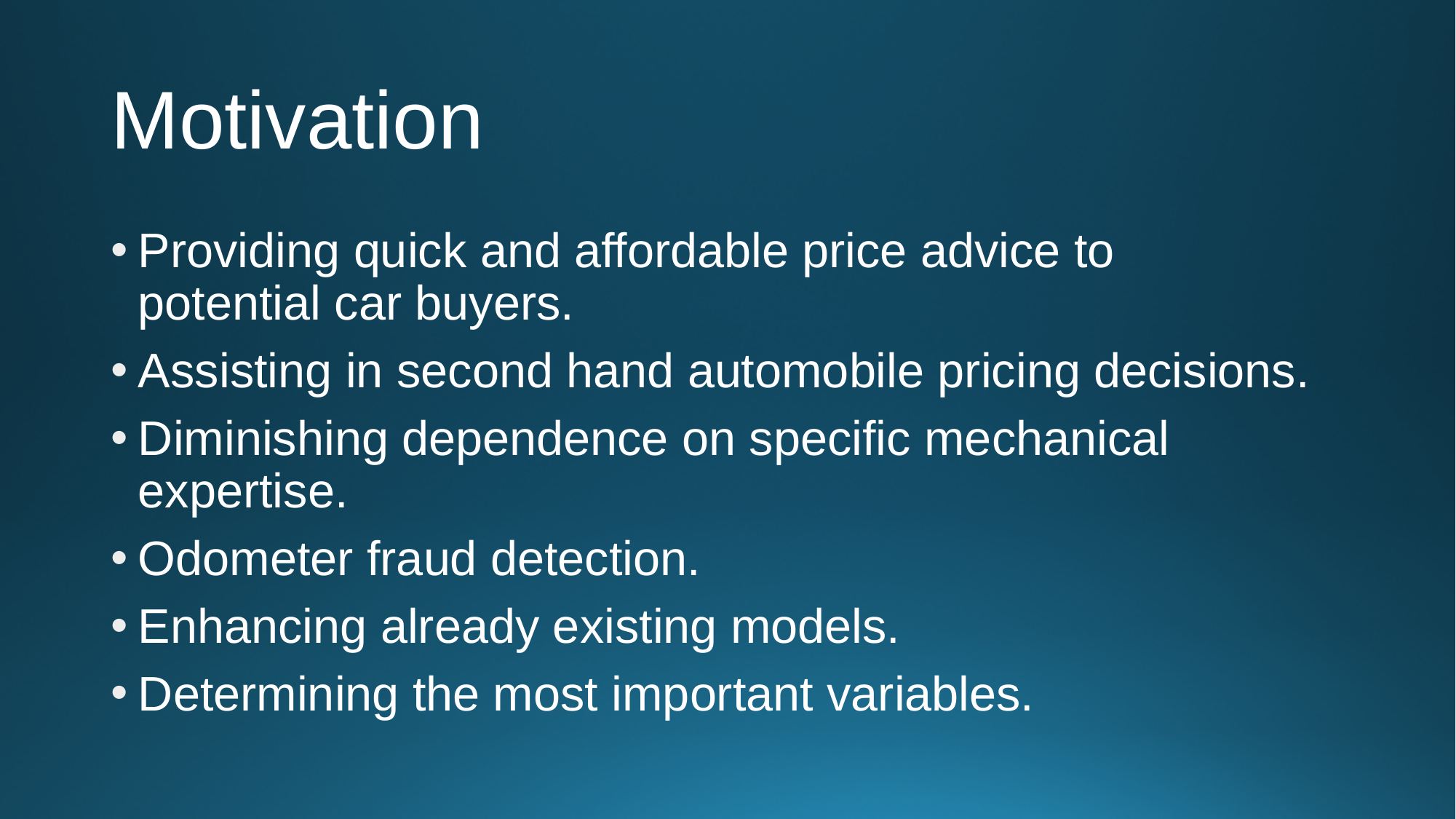

# Motivation
Providing quick and affordable price advice to potential car buyers.
Assisting in second hand automobile pricing decisions.
Diminishing dependence on specific mechanical expertise.
Odometer fraud detection.
Enhancing already existing models.
Determining the most important variables.